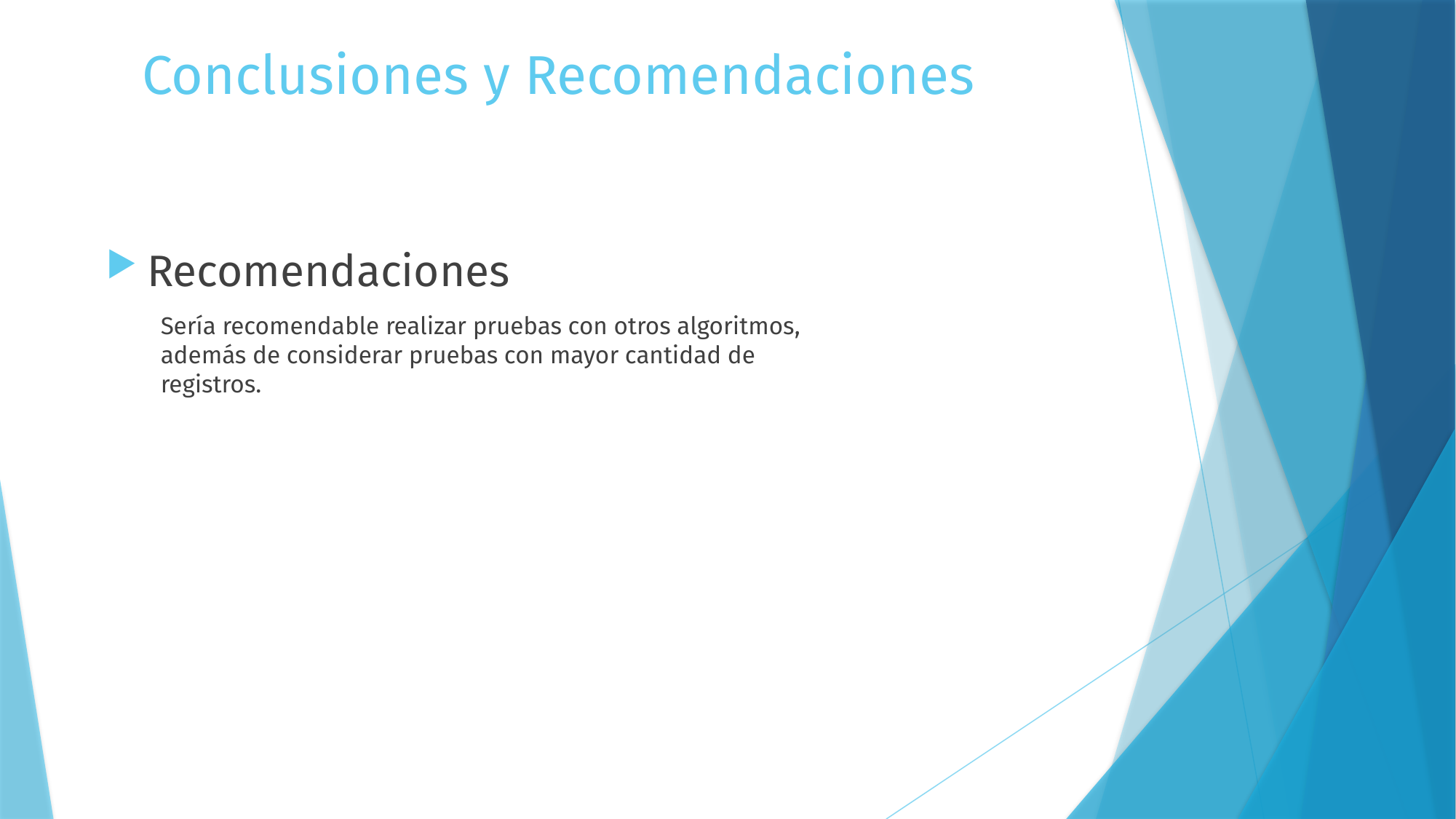

# Conclusiones y Recomendaciones
Recomendaciones
Sería recomendable realizar pruebas con otros algoritmos, además de considerar pruebas con mayor cantidad de registros.